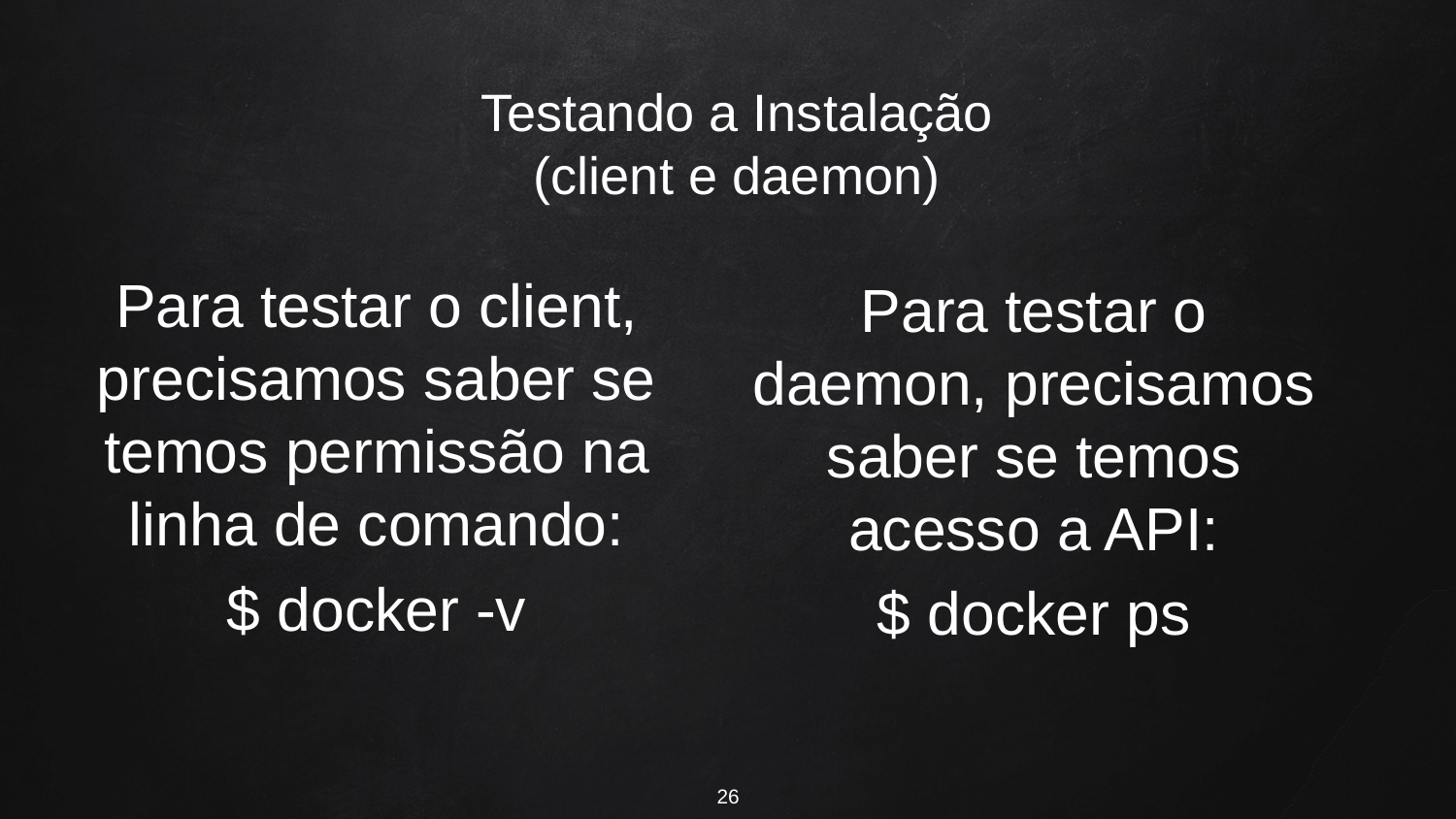

Testando a Instalação
(client e daemon)
Para testar o client, precisamos saber se temos permissão na linha de comando:
$ docker -v
Para testar o daemon, precisamos saber se temos acesso a API:
$ docker ps
26